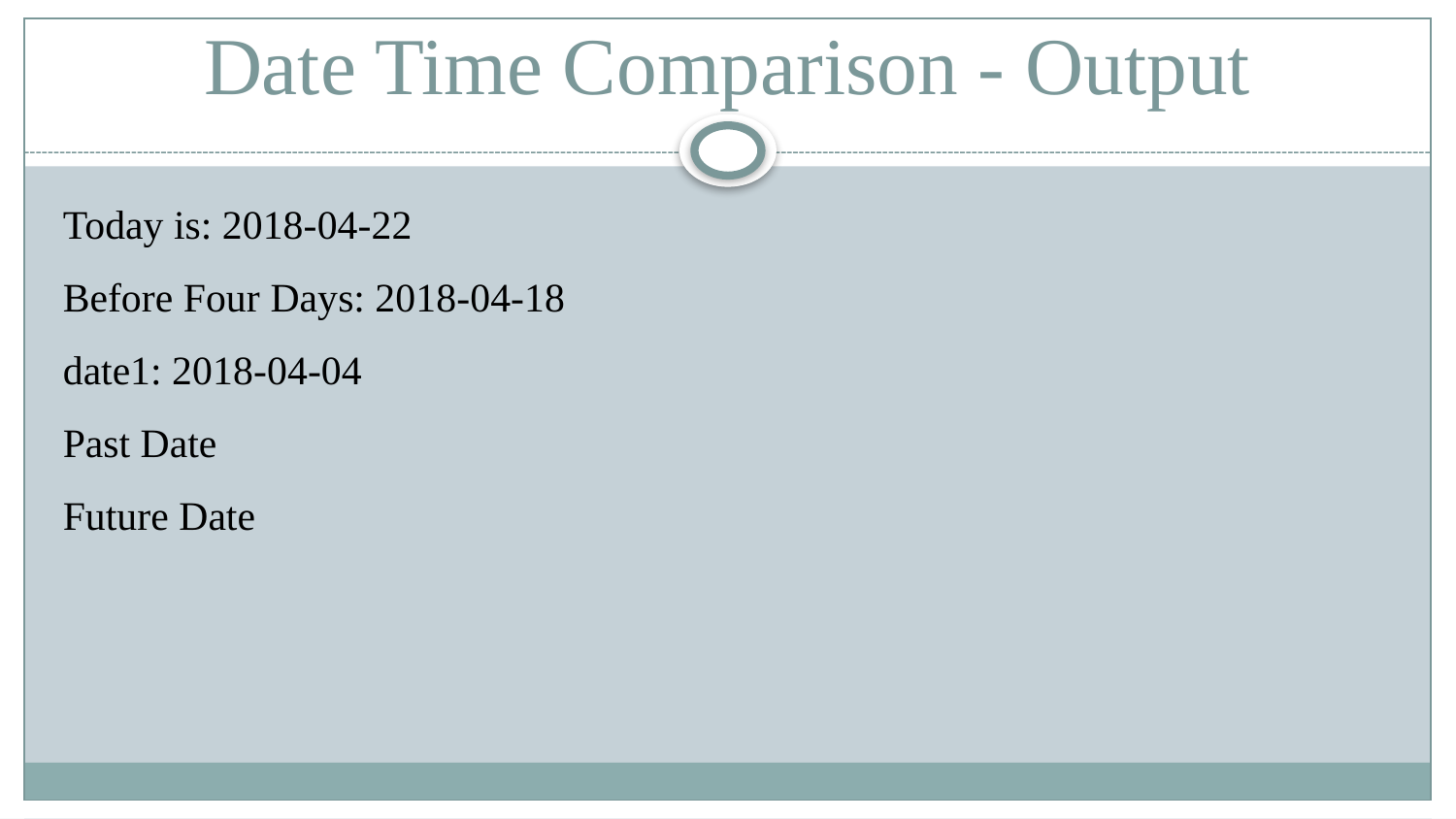

# Date Time Comparison - Output
Today is: 2018-04-22
Before Four Days: 2018-04-18
date1: 2018-04-04
Past Date
Future Date